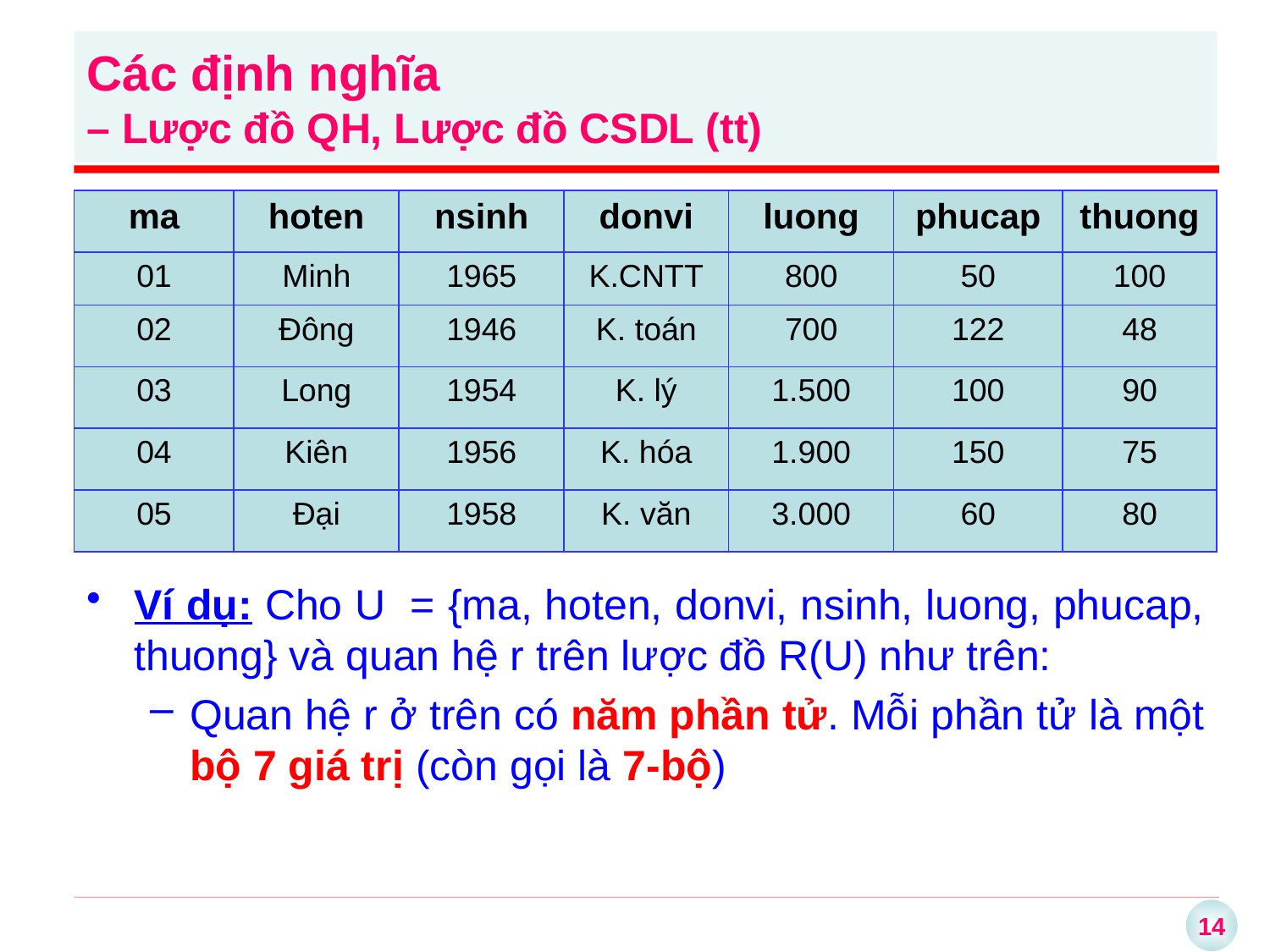

Các định nghĩa
– Lược đồ QH, Lược đồ CSDL (tt)
| ma | hoten | nsinh | donvi | luong | phucap | thuong |
| --- | --- | --- | --- | --- | --- | --- |
| 01 | Minh | 1965 | K.CNTT | 800 | 50 | 100 |
| 02 | Đông | 1946 | K. toán | 700 | 122 | 48 |
| 03 | Long | 1954 | K. lý | 1.500 | 100 | 90 |
| 04 | Kiên | 1956 | K. hóa | 1.900 | 150 | 75 |
| 05 | Đại | 1958 | K. văn | 3.000 | 60 | 80 |
Ví dụ: Cho U  = {ma, hoten, donvi, nsinh, luong, phucap, thuong} và quan hệ r trên lược đồ R(U) như trên:
Quan hệ r ở trên có năm phần tử. Mỗi phần tử là một bộ 7 giá trị (còn gọi là 7-bộ)